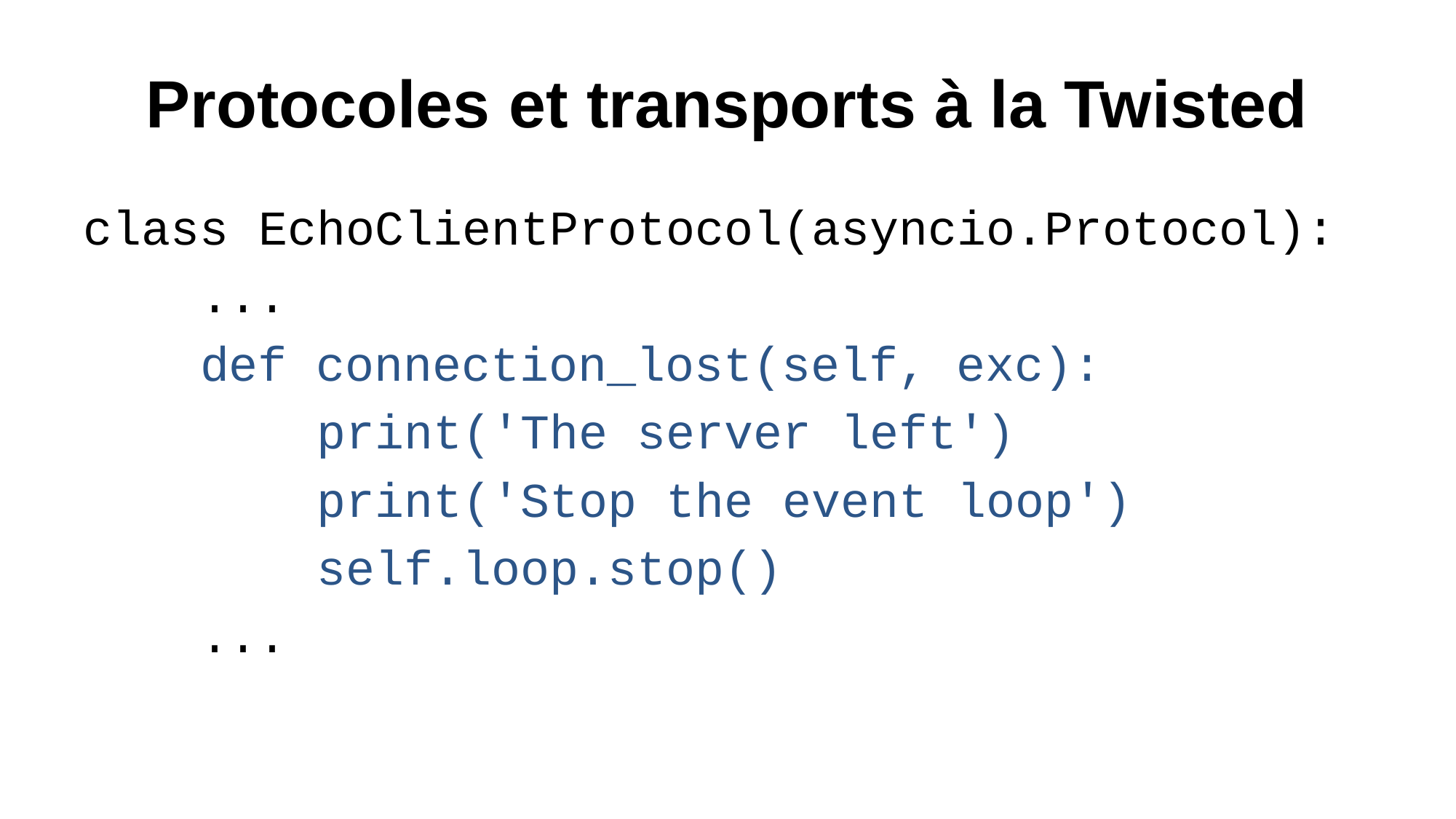

# Protocoles et transports à la Twisted
class EchoClientProtocol(asyncio.Protocol):
    ...
    def connection_lost(self, exc):
        print('The server left')
        print('Stop the event loop')
        self.loop.stop()
    ...